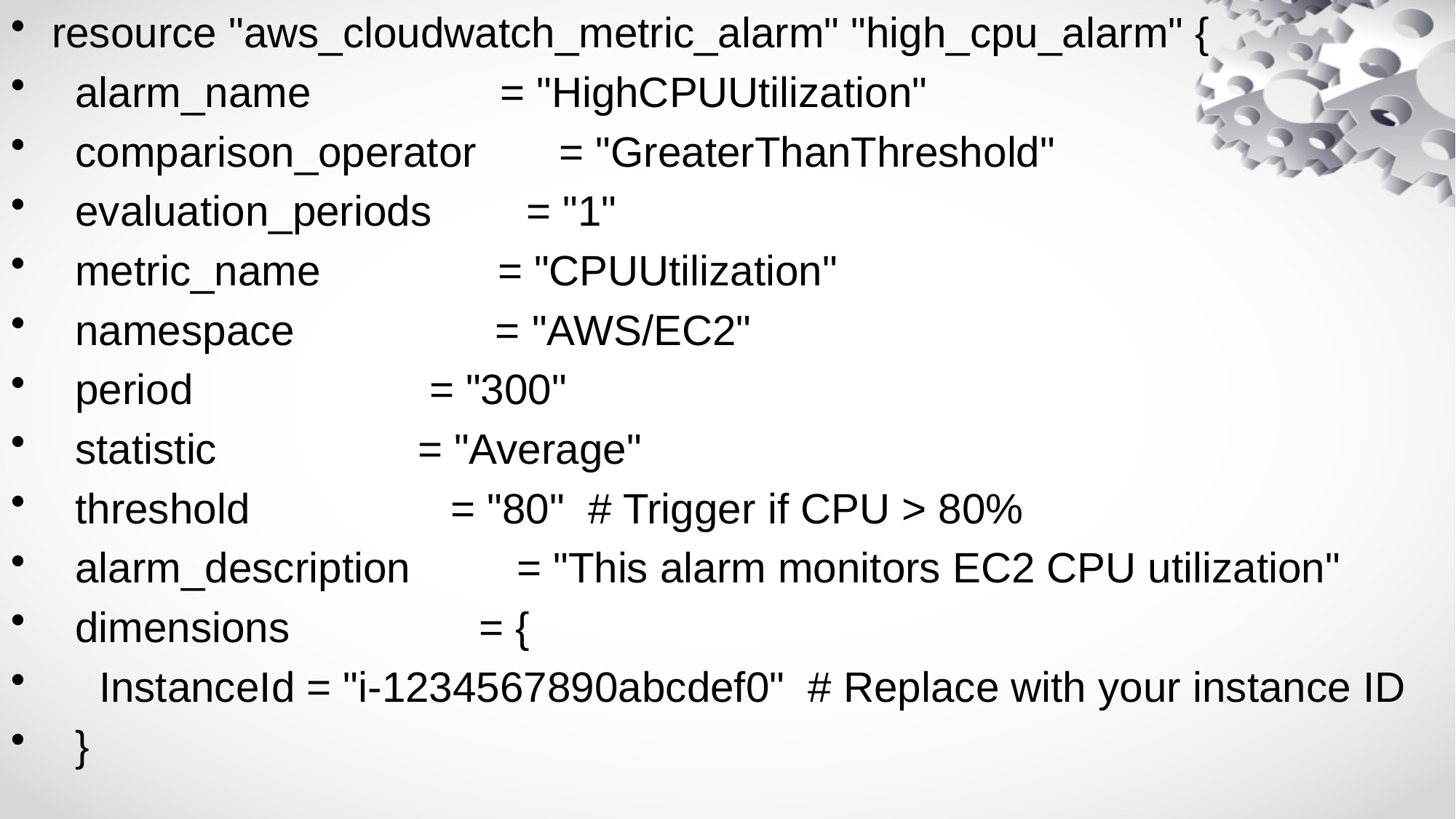

resource "aws_cloudwatch_metric_alarm" "high_cpu_alarm" {
  alarm_name                = "HighCPUUtilization"
  comparison_operator       = "GreaterThanThreshold"
  evaluation_periods        = "1"
  metric_name               = "CPUUtilization"
  namespace                 = "AWS/EC2"
  period                    = "300"
  statistic                 = "Average"
  threshold                 = "80"  # Trigger if CPU > 80%
  alarm_description         = "This alarm monitors EC2 CPU utilization"
  dimensions                = {
    InstanceId = "i-1234567890abcdef0"  # Replace with your instance ID
  }